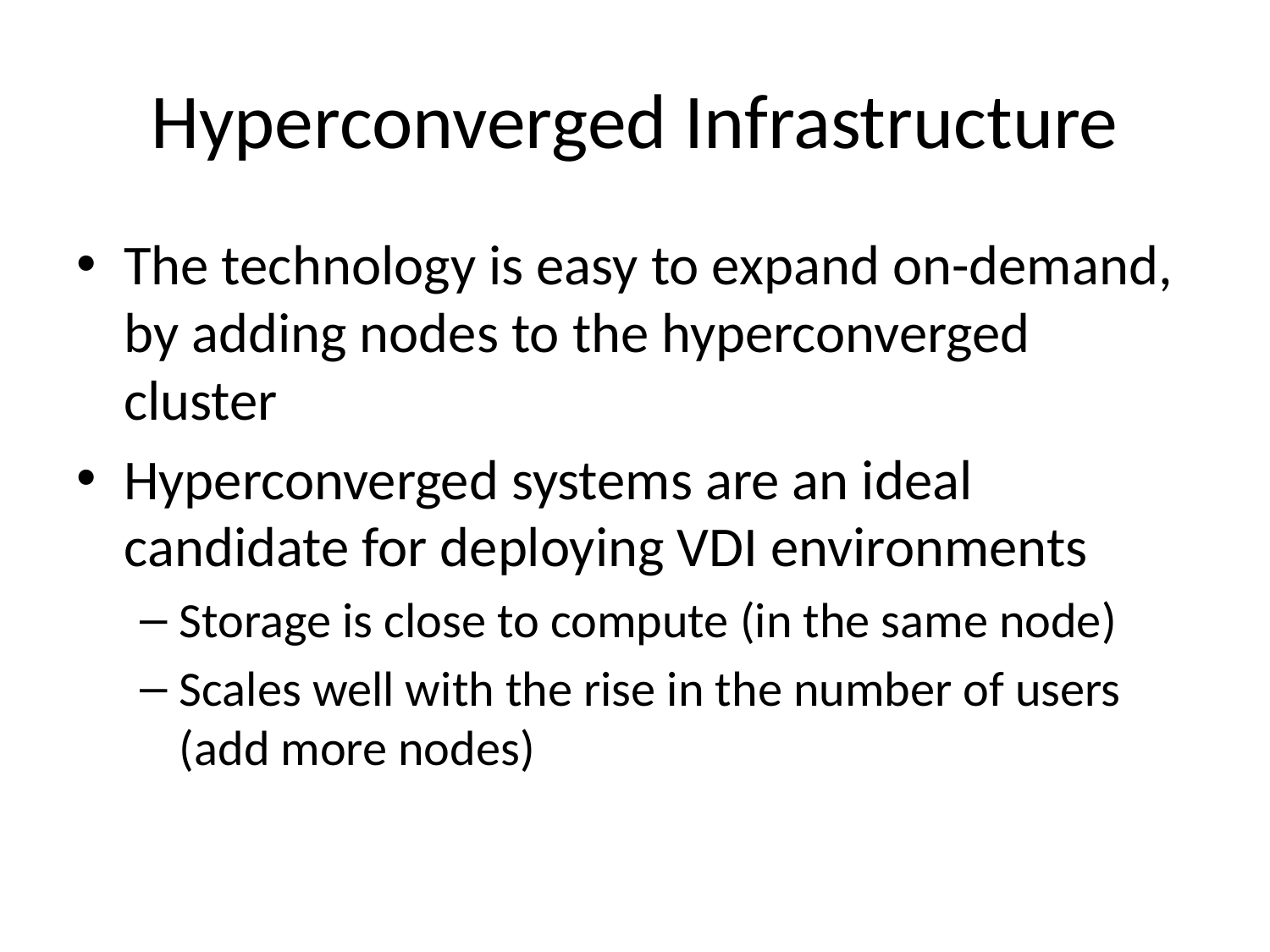

# Hyperconverged Infrastructure
The technology is easy to expand on-demand, by adding nodes to the hyperconverged cluster
Hyperconverged systems are an ideal candidate for deploying VDI environments
Storage is close to compute (in the same node)
Scales well with the rise in the number of users (add more nodes)